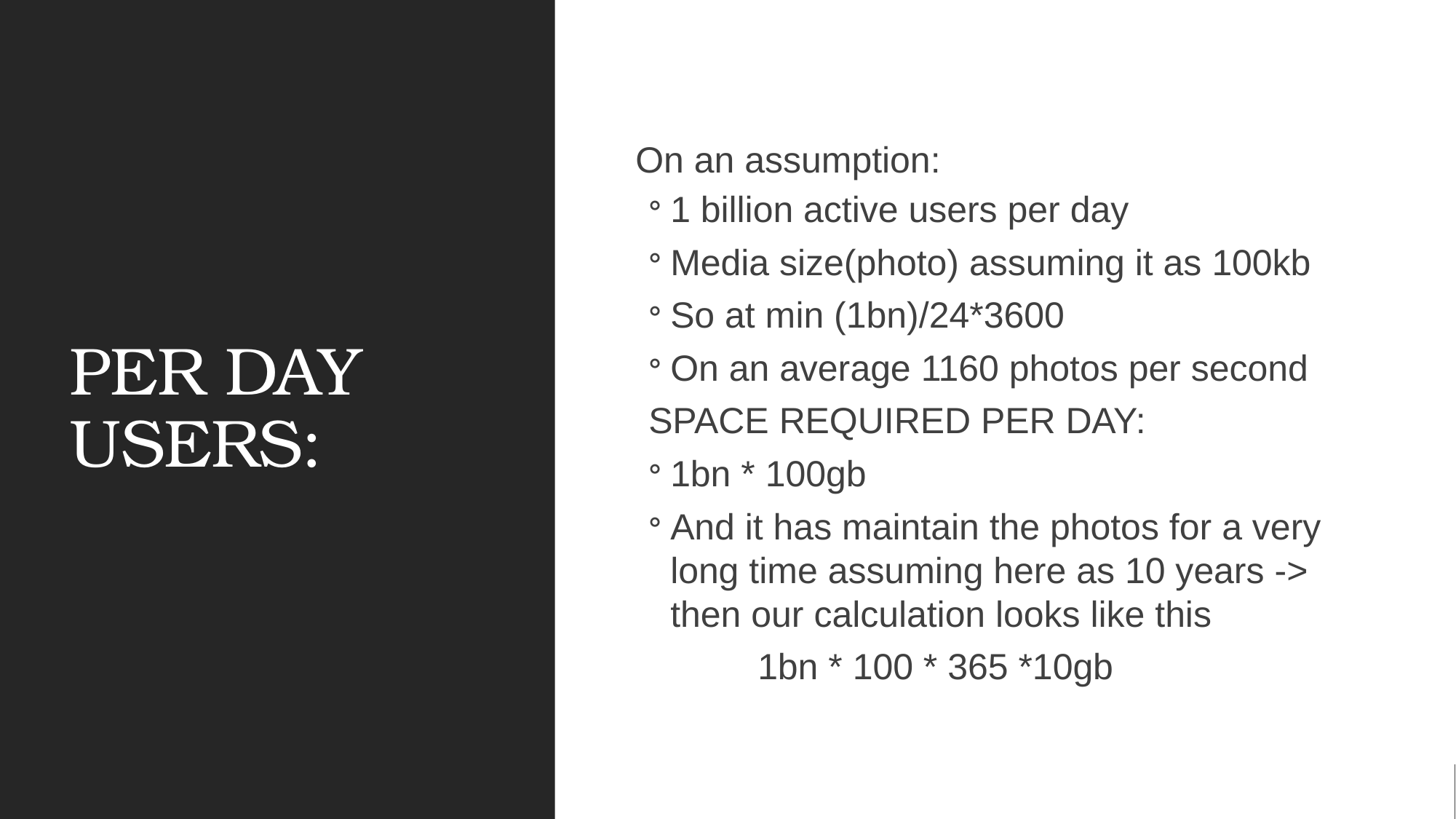

# PER DAY USERS:
On an assumption:
1 billion active users per day
Media size(photo) assuming it as 100kb
So at min (1bn)/24*3600
On an average 1160 photos per second
SPACE REQUIRED PER DAY:
1bn * 100gb
And it has maintain the photos for a very long time assuming here as 10 years -> then our calculation looks like this
	1bn * 100 * 365 *10gb